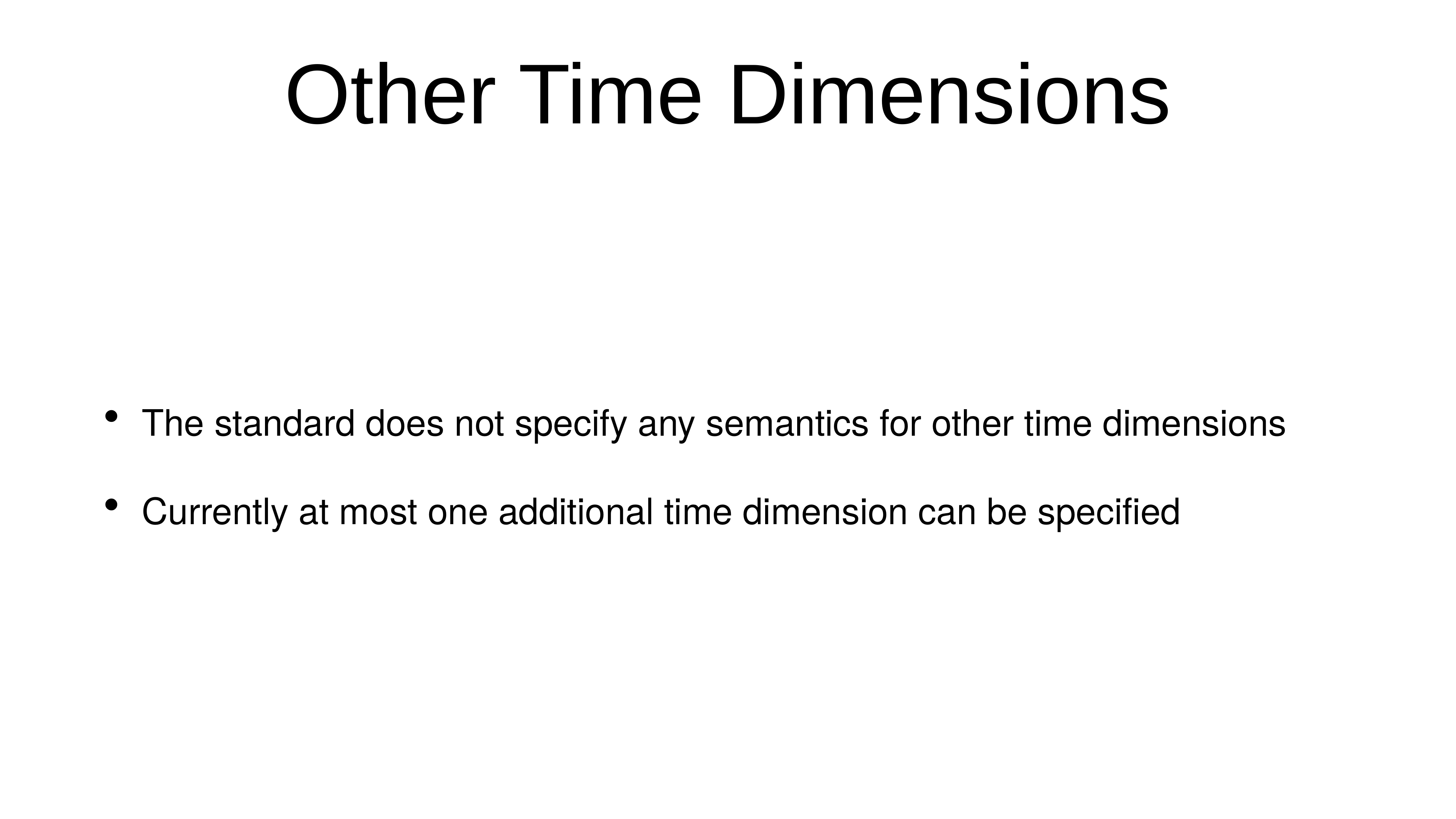

# Other Time Dimensions
The standard does not specify any semantics for other time dimensions
Currently at most one additional time dimension can be specified